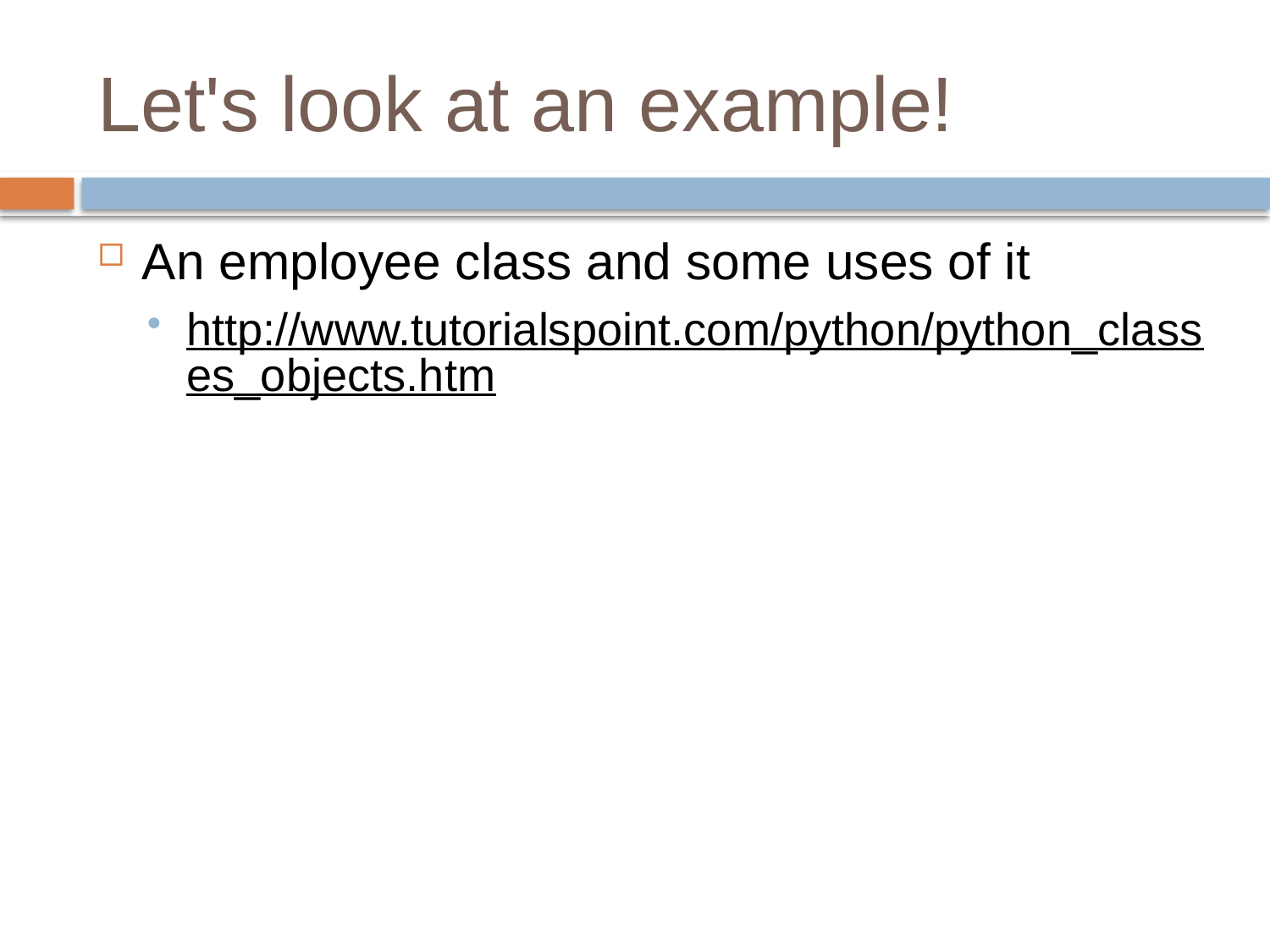

# Let's look at an example!
An employee class and some uses of it
http://www.tutorialspoint.com/python/python_classes_objects.htm